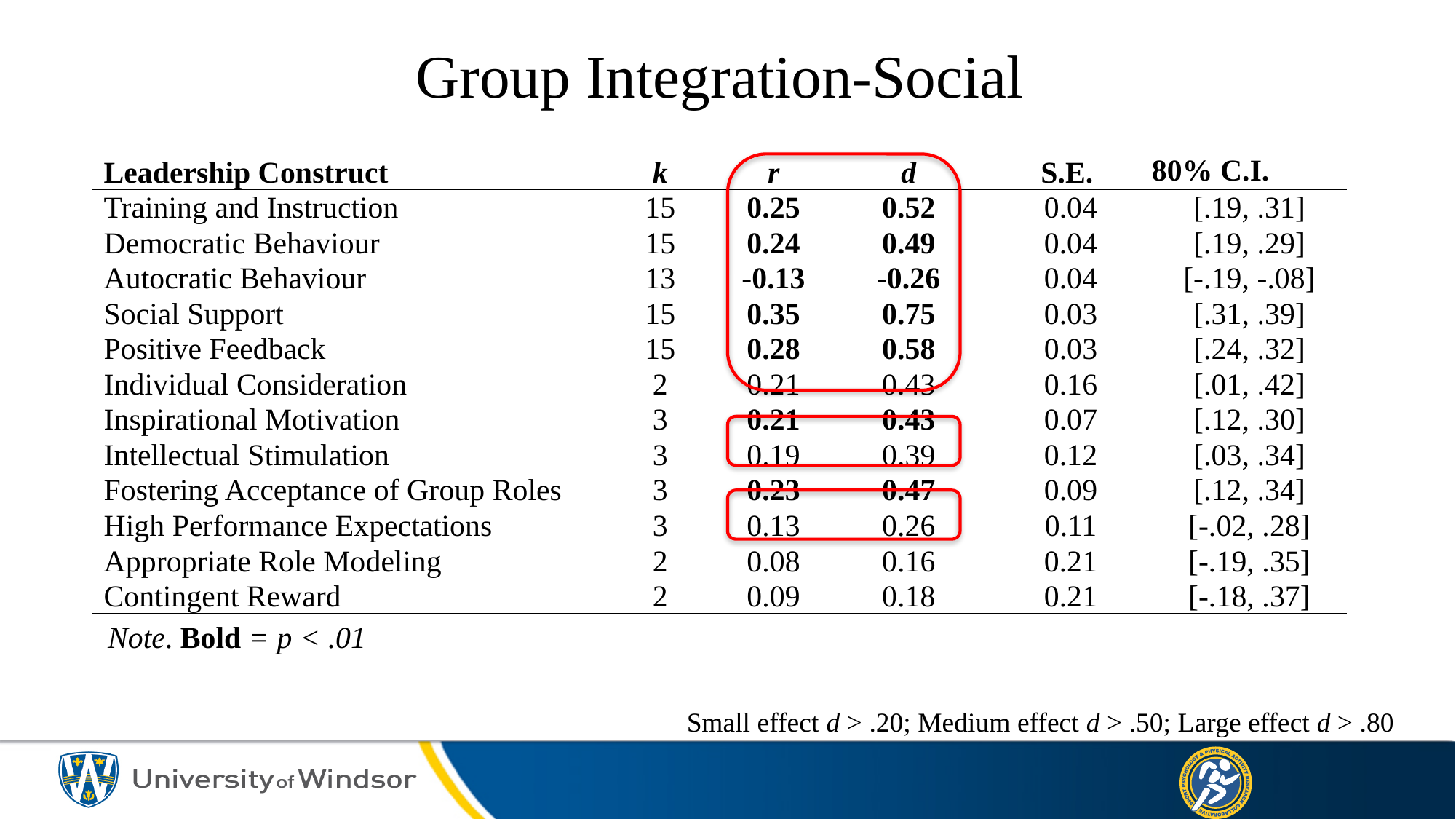

# Group Integration-Social

| Leadership Construct | k | r | d | S.E. | 80% C.I. |
| --- | --- | --- | --- | --- | --- |
| Training and Instruction | 15 | 0.25 | 0.52 | 0.04 | [.19, .31] |
| Democratic Behaviour | 15 | 0.24 | 0.49 | 0.04 | [.19, .29] |
| Autocratic Behaviour | 13 | -0.13 | -0.26 | 0.04 | [-.19, -.08] |
| Social Support | 15 | 0.35 | 0.75 | 0.03 | [.31, .39] |
| Positive Feedback | 15 | 0.28 | 0.58 | 0.03 | [.24, .32] |
| Individual Consideration | 2 | 0.21 | 0.43 | 0.16 | [.01, .42] |
| Inspirational Motivation | 3 | 0.21 | 0.43 | 0.07 | [.12, .30] |
| Intellectual Stimulation | 3 | 0.19 | 0.39 | 0.12 | [.03, .34] |
| Fostering Acceptance of Group Roles | 3 | 0.23 | 0.47 | 0.09 | [.12, .34] |
| High Performance Expectations | 3 | 0.13 | 0.26 | 0.11 | [-.02, .28] |
| Appropriate Role Modeling | 2 | 0.08 | 0.16 | 0.21 | [-.19, .35] |
| Contingent Reward | 2 | 0.09 | 0.18 | 0.21 | [-.18, .37] |
| Note. Bold = p < .01 |  |  |  |  |  |

Small effect d > .20; Medium effect d > .50; Large effect d > .80